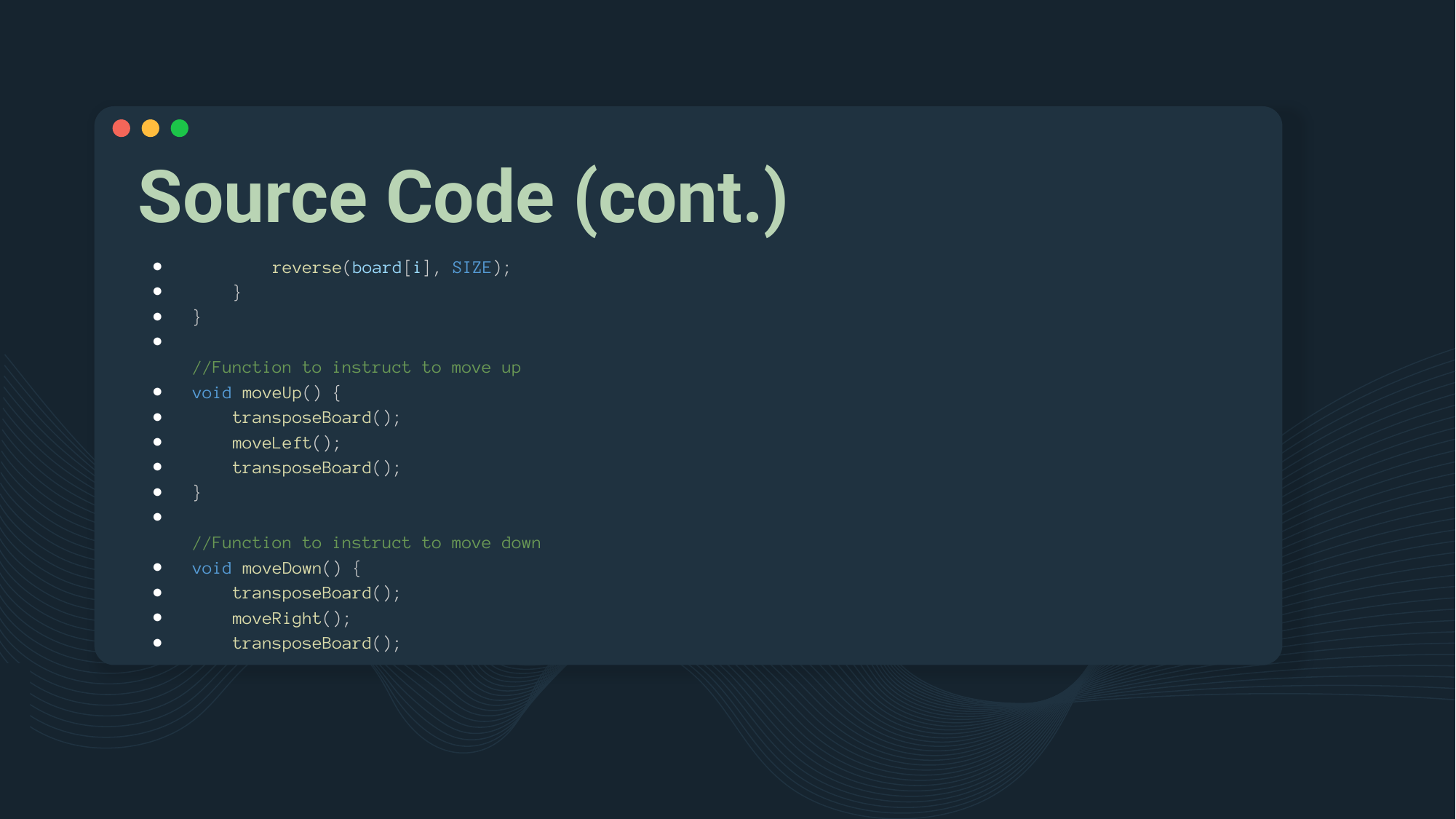

# Source Code (cont.)
        reverse(board[i], SIZE);
    }
}
//Function to instruct to move up
void moveUp() {
    transposeBoard();
    moveLeft();
    transposeBoard();
}
//Function to instruct to move down
void moveDown() {
    transposeBoard();
    moveRight();
    transposeBoard();